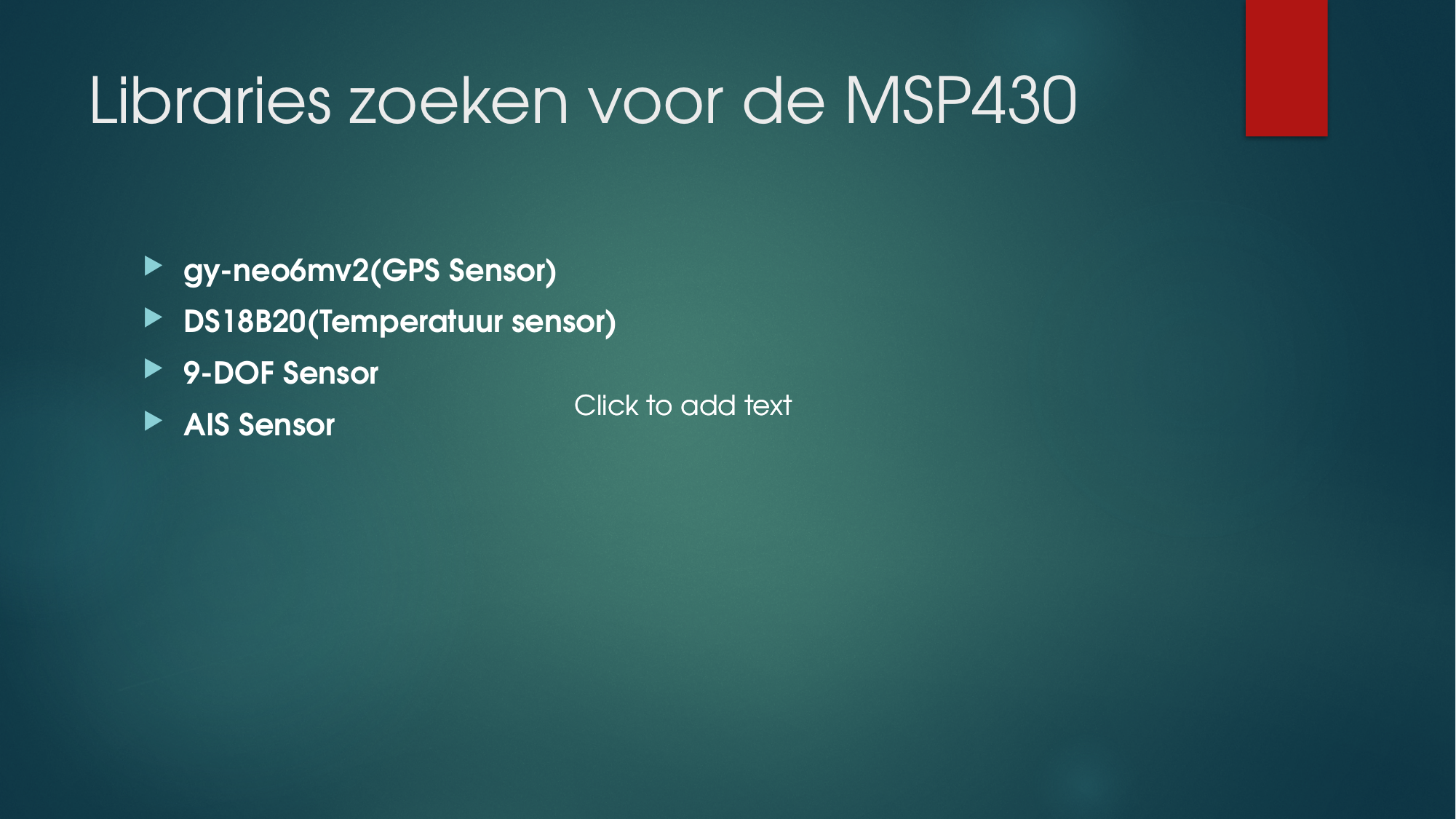

# Libraries zoeken voor de MSP430
gy-neo6mv2(GPS Sensor)
DS18B20(Temperatuur sensor)
9-DOF Sensor
AIS Sensor

Click to add text
Click to add text